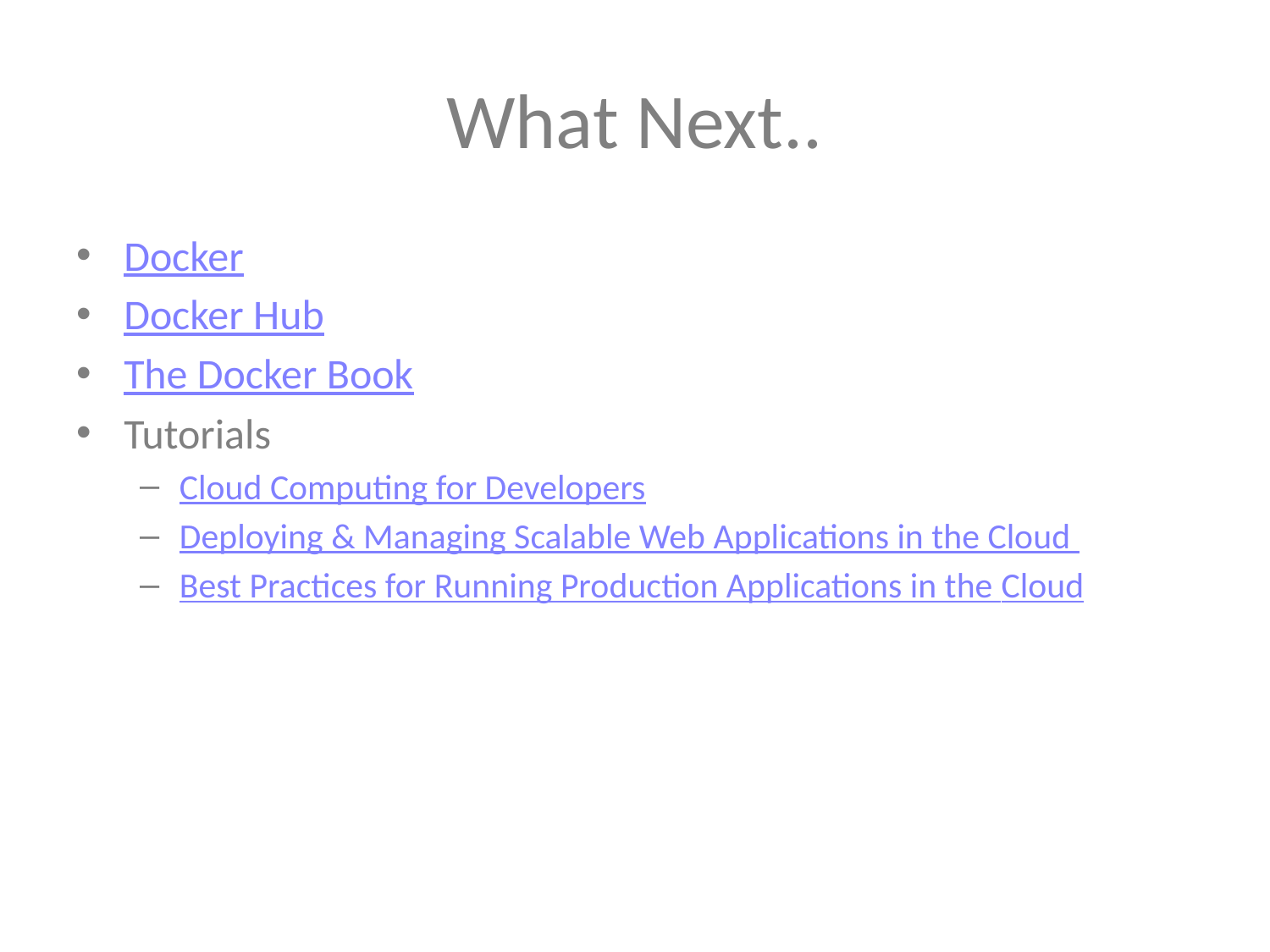

# What Next..
Docker
Docker Hub
The Docker Book
Tutorials
Cloud Computing for Developers
Deploying & Managing Scalable Web Applications in the Cloud
Best Practices for Running Production Applications in the Cloud